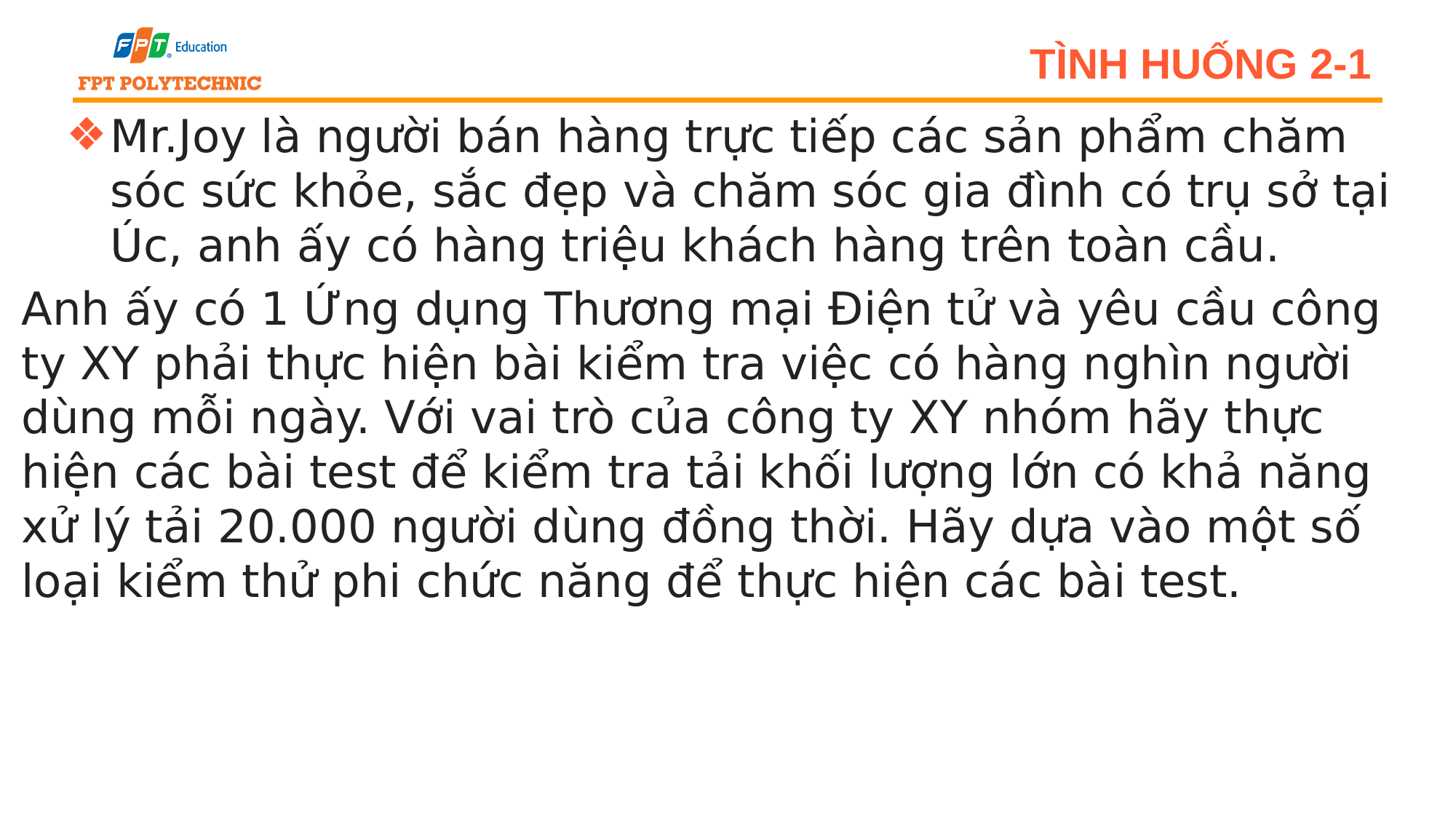

# tình huống 2-1
Mr.Joy là người bán hàng trực tiếp các sản phẩm chăm sóc sức khỏe, sắc đẹp và chăm sóc gia đình có trụ sở tại Úc, anh ấy có hàng triệu khách hàng trên toàn cầu.
Anh ấy có 1 Ứng dụng Thương mại Điện tử và yêu cầu công ty XY phải thực hiện bài kiểm tra việc có hàng nghìn người dùng mỗi ngày. Với vai trò của công ty XY nhóm hãy thực hiện các bài test để kiểm tra tải khối lượng lớn có khả năng xử lý tải 20.000 người dùng đồng thời. Hãy dựa vào một số loại kiểm thử phi chức năng để thực hiện các bài test.